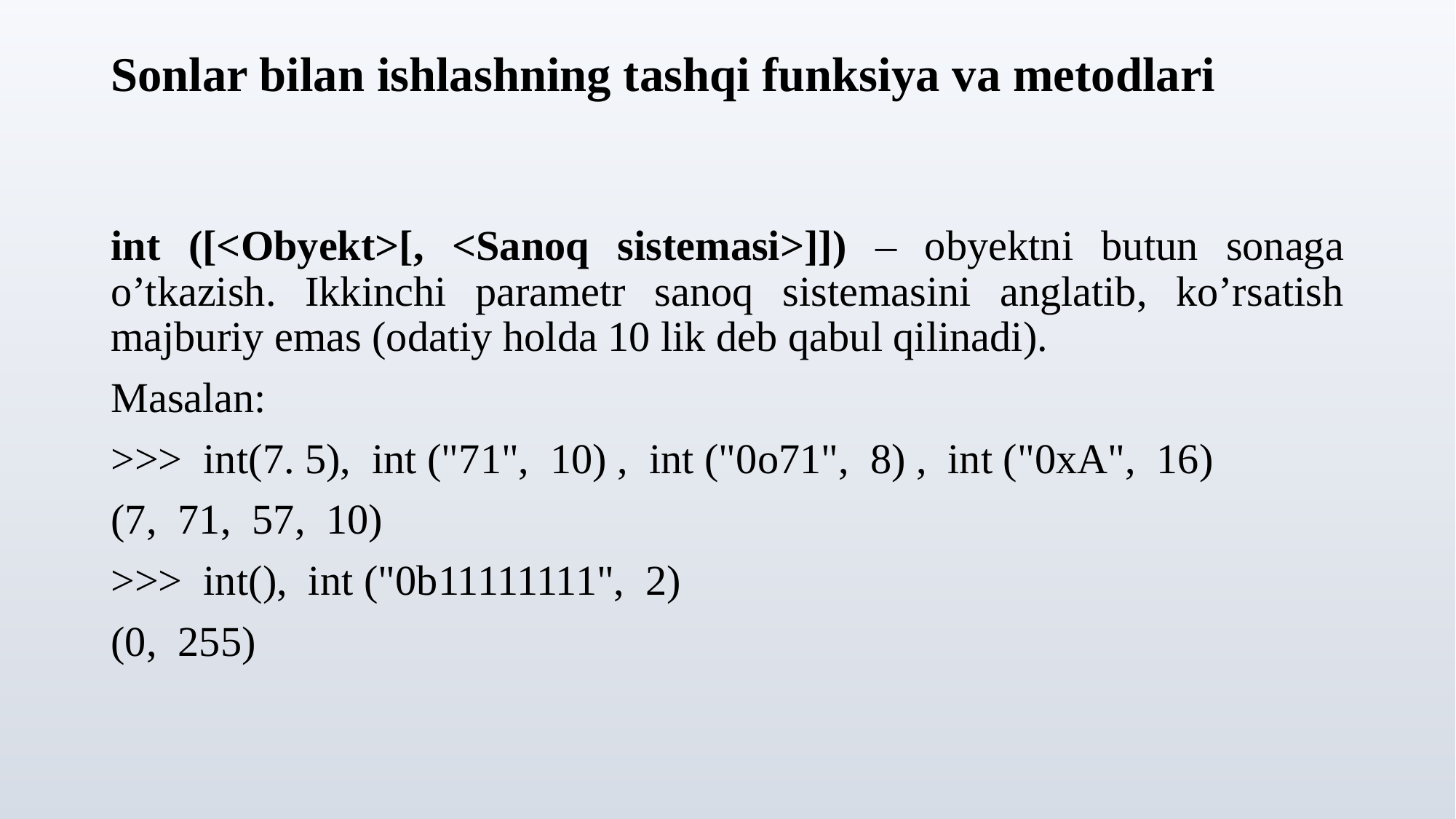

# Sonlar bilan ishlashning tashqi funksiya va metodlari
int ([<Obyekt>[, <Sanoq sistemasi>]]) – obyektni butun sonaga o’tkazish. Ikkinchi parametr sanoq sistemasini anglatib, ko’rsatish majburiy emas (odatiy holda 10 lik deb qabul qilinadi).
Masalan:
>>>  int(7. 5),  int ("71",  10) ,  int ("0o71",  8) ,  int ("0xA",  16)
(7,  71,  57,  10)
>>>  int(),  int ("0b11111111",  2)
(0,  255)